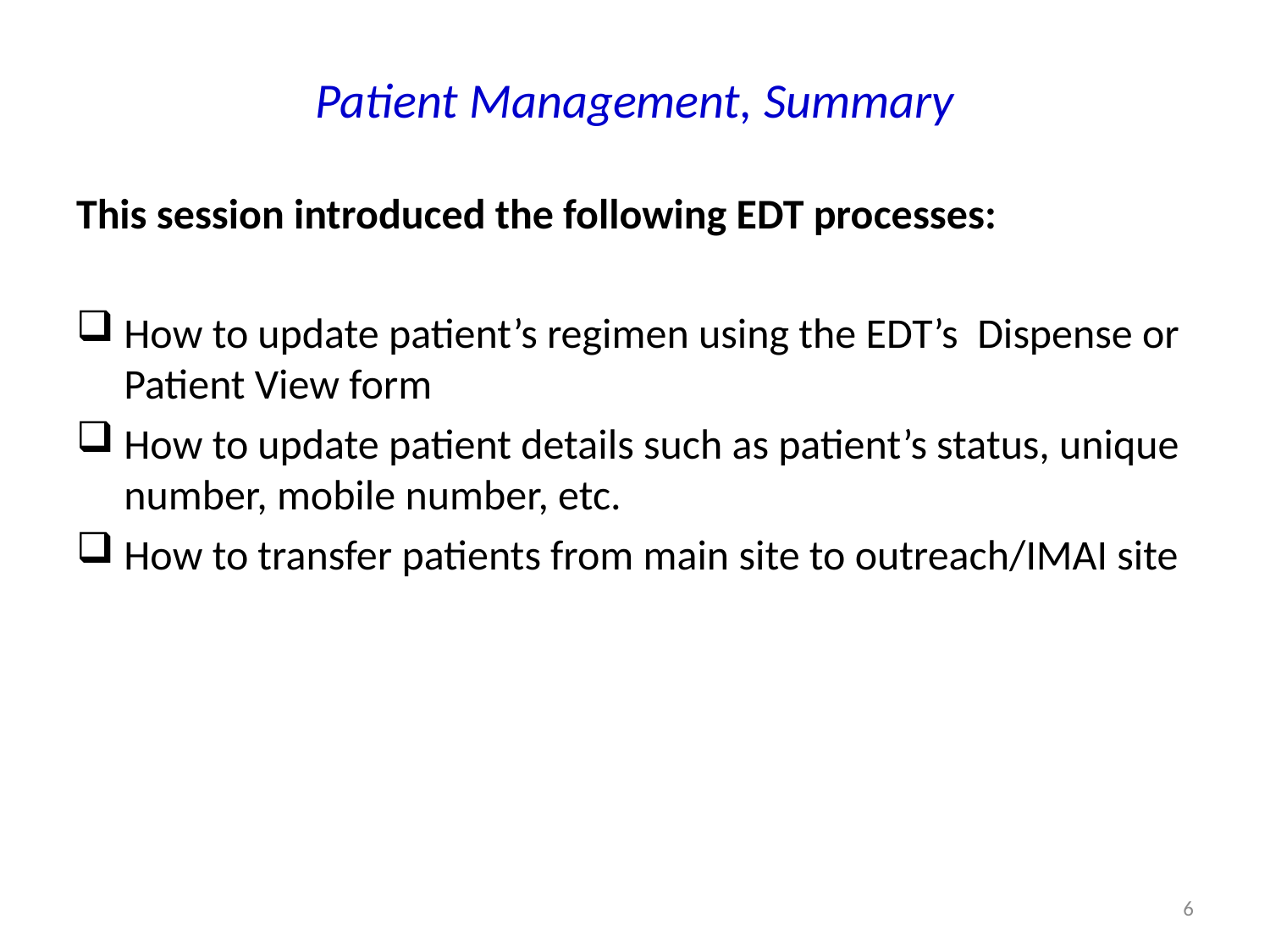

# Patient Management, Summary
This session introduced the following EDT processes:

How to update patient’s regimen using the EDT’s  Dispense or Patient View form
How to update patient details such as patient’s status, unique number, mobile number, etc.
How to transfer patients from main site to outreach/IMAI site

6